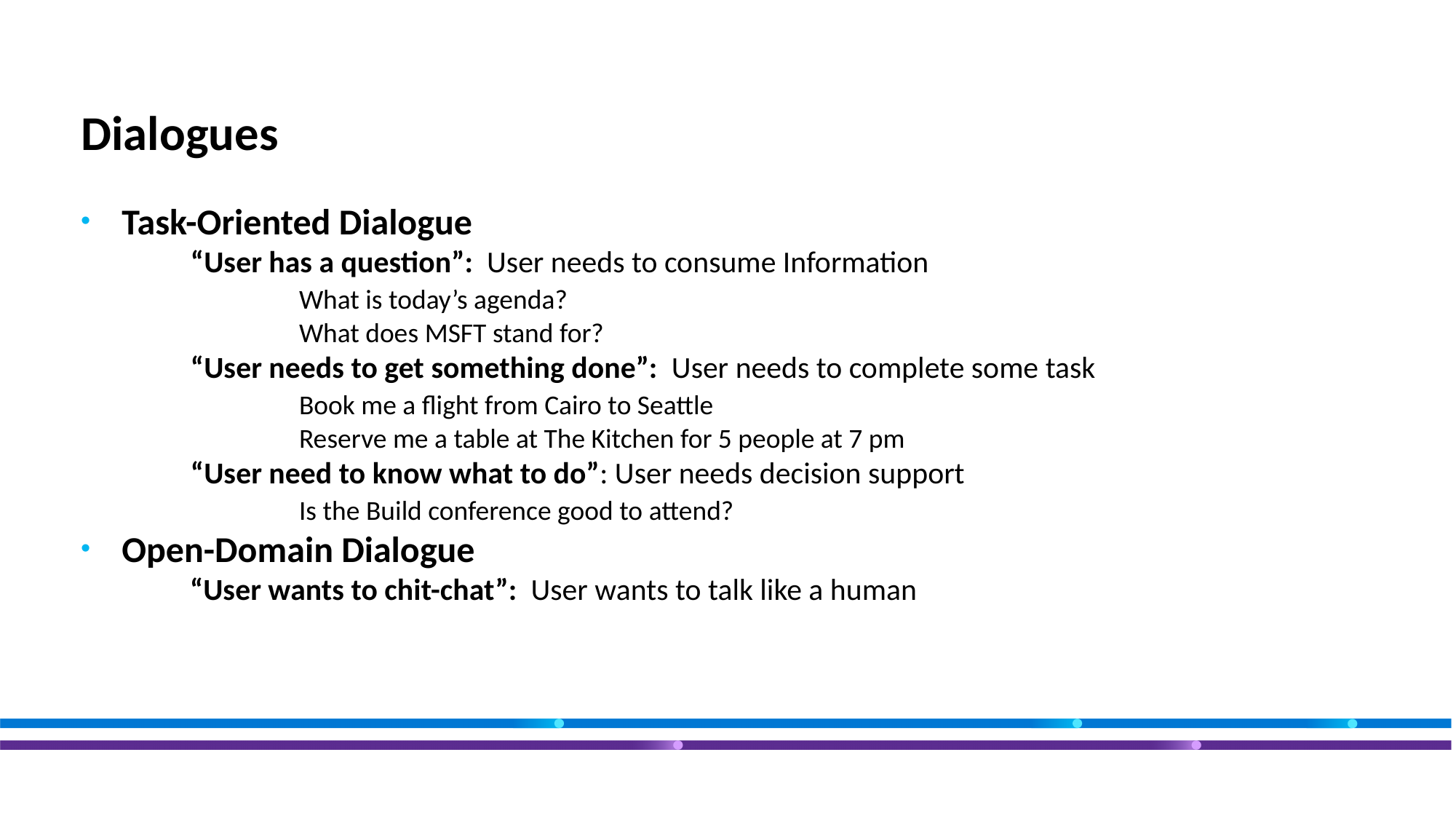

# Dialogues
Task-Oriented Dialogue
        “User has a question”:  User needs to consume Information
	What is today’s agenda?
	What does MSFT stand for?
        “User needs to get something done”:  User needs to complete some task
	Book me a flight from Cairo to Seattle
	Reserve me a table at The Kitchen for 5 people at 7 pm
        “User need to know what to do”: User needs decision support
	Is the Build conference good to attend?
Open-Domain Dialogue
	“User wants to chit-chat”:  User wants to talk like a human